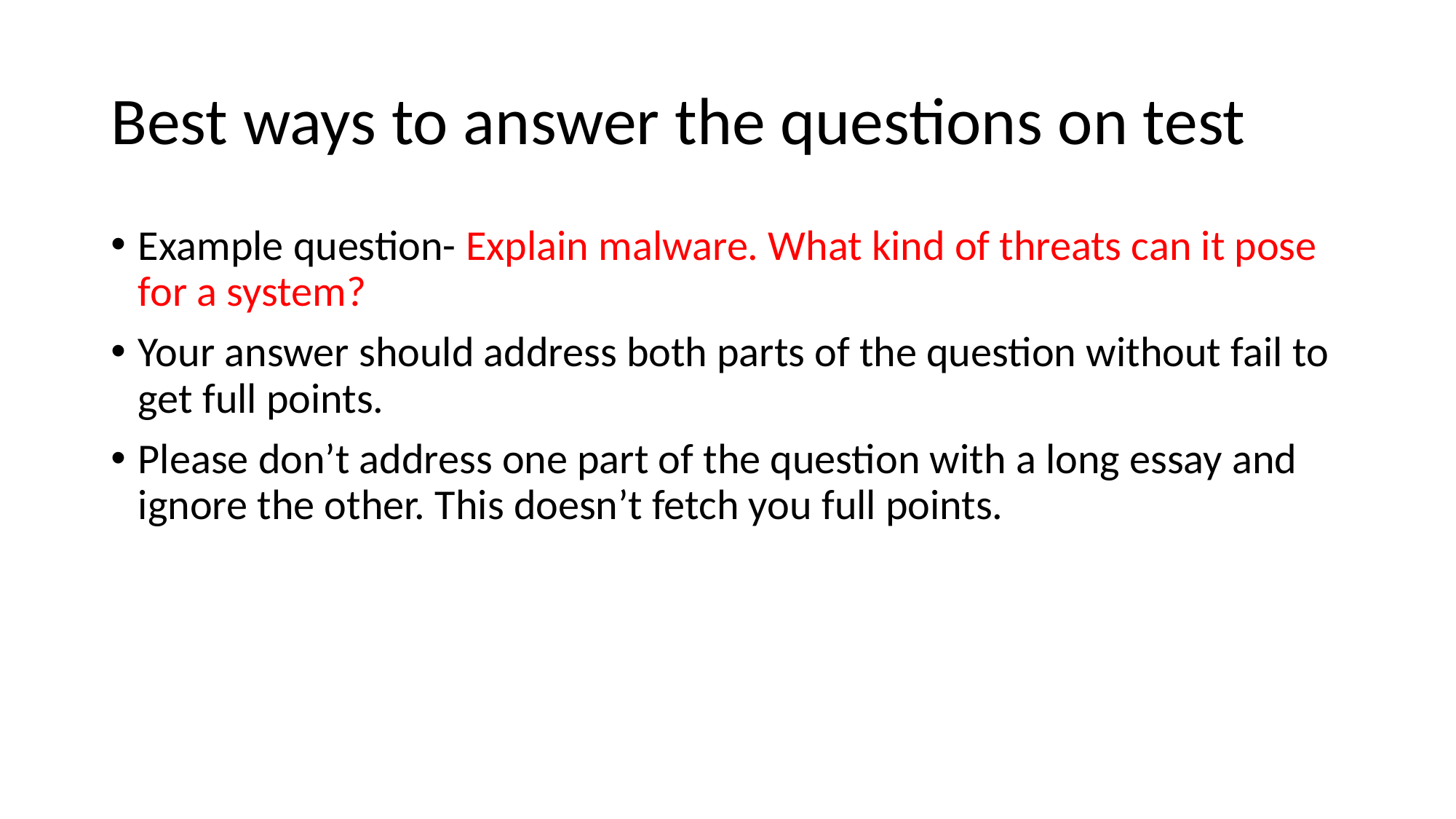

# Best ways to answer the questions on test
Example question- Explain malware. What kind of threats can it pose for a system?
Your answer should address both parts of the question without fail to get full points.
Please don’t address one part of the question with a long essay and ignore the other. This doesn’t fetch you full points.